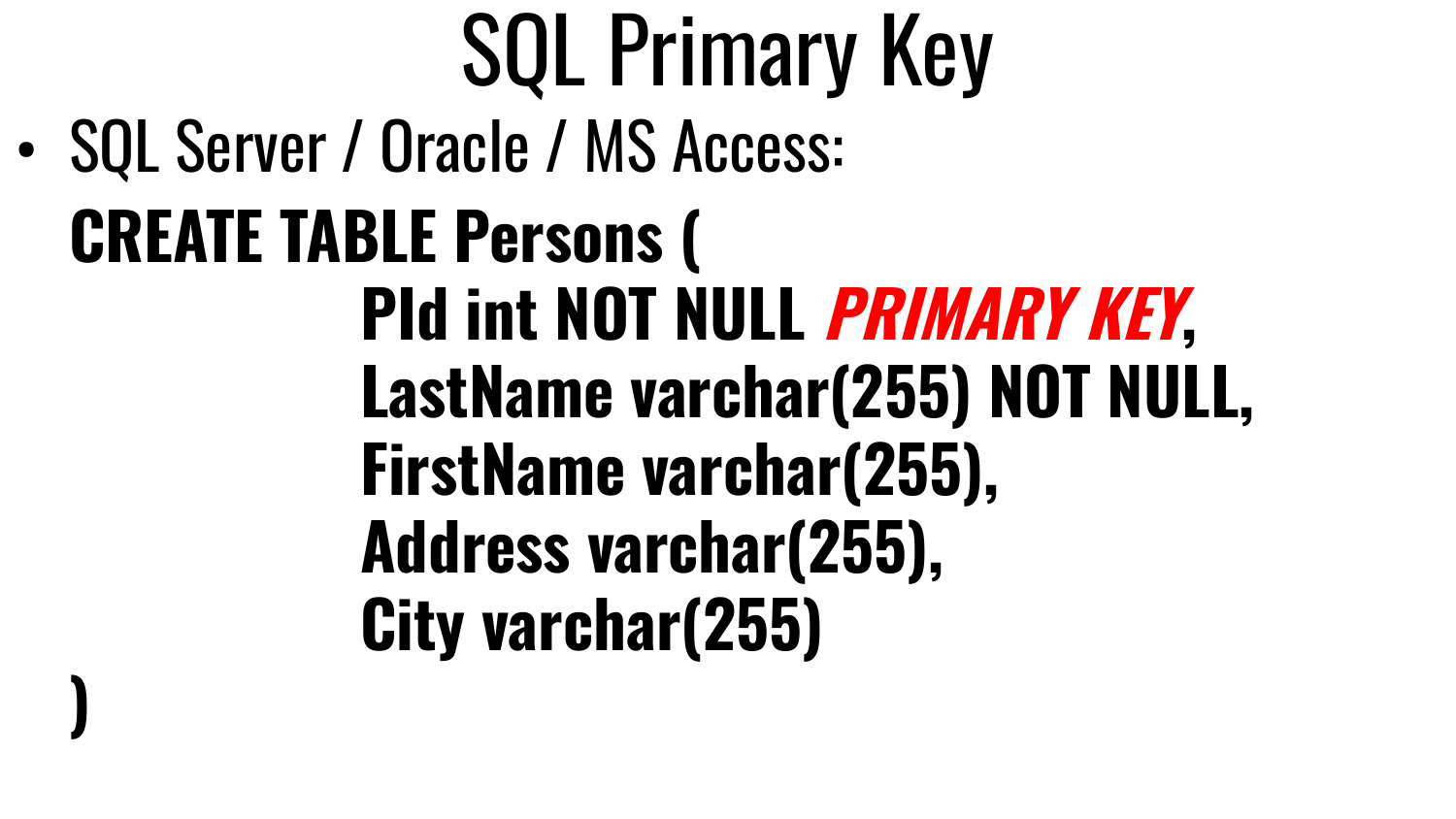

# SQL Primary Key
SQL Server / Oracle / MS Access:
	CREATE TABLE Persons (
		PId int NOT NULL PRIMARY KEY,
		LastName varchar(255) NOT NULL,
		FirstName varchar(255),
		Address varchar(255),
		City varchar(255)
)

Primary keys require NOT NULL, but don’t imply it